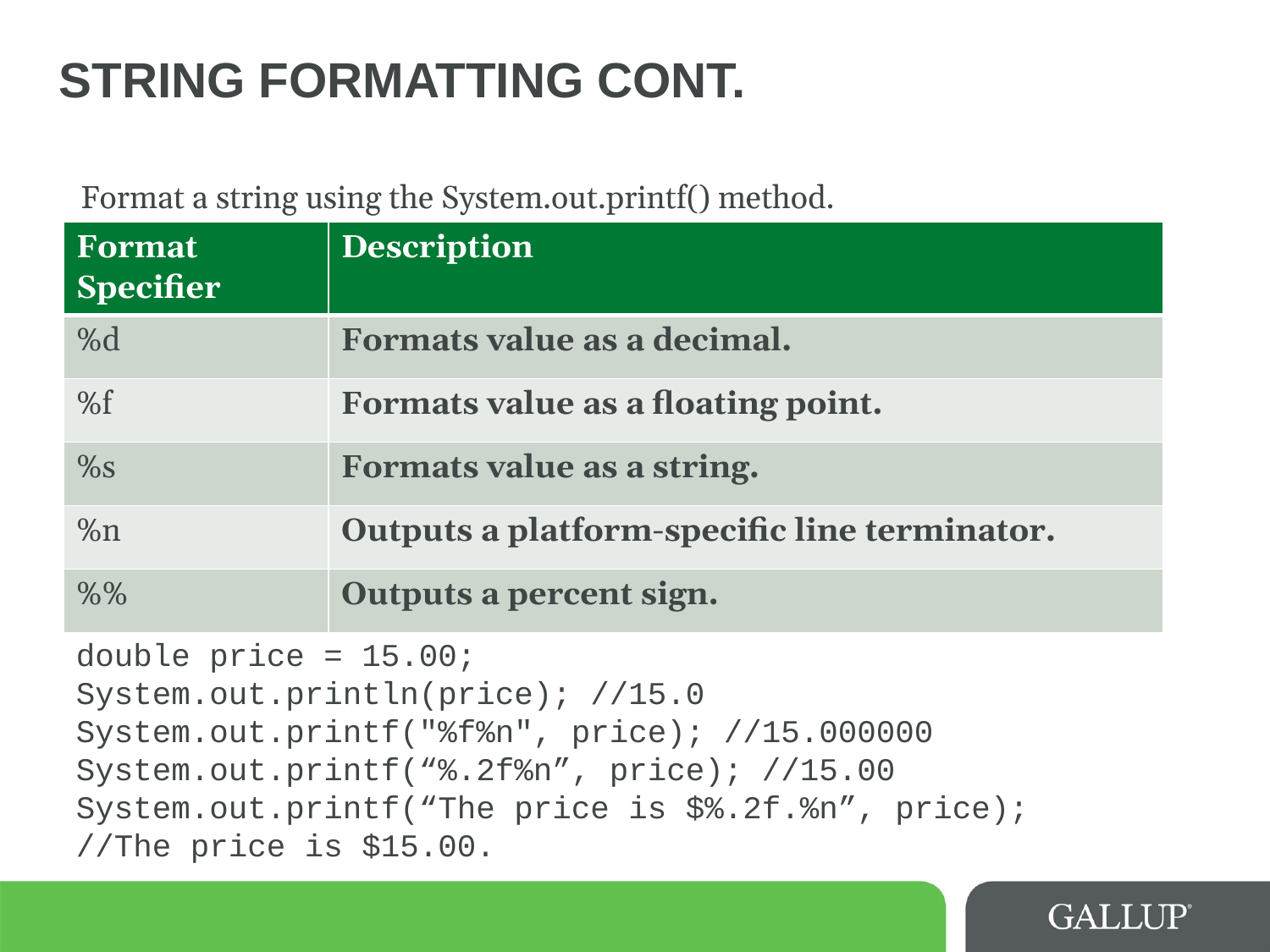

# String Formatting cont.
Format a string using the System.out.printf() method.
| Format Specifier | Description |
| --- | --- |
| %d | Formats value as a decimal. |
| %f | Formats value as a floating point. |
| %s | Formats value as a string. |
| %n | Outputs a platform-specific line terminator. |
| %% | Outputs a percent sign. |
double price = 15.00;
System.out.println(price); //15.0
System.out.printf("%f%n", price); //15.000000
System.out.printf(“%.2f%n”, price); //15.00
System.out.printf(“The price is $%.2f.%n”, price);
//The price is $15.00.